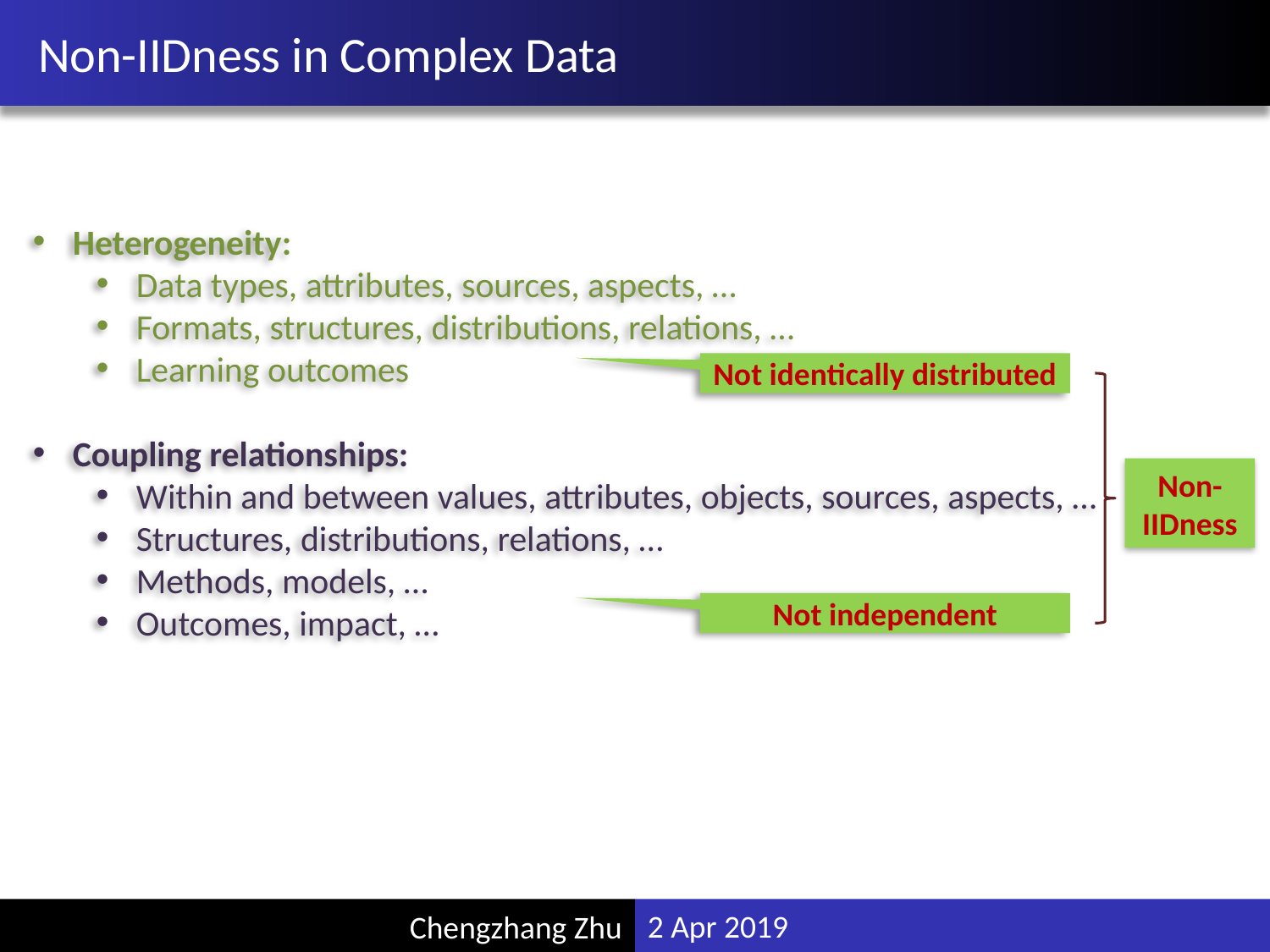

# Non-IIDness in Complex Data
Heterogeneity:
Data types, attributes, sources, aspects, …
Formats, structures, distributions, relations, …
Learning outcomes

Coupling relationships:
Within and between values, attributes, objects, sources, aspects, …
Structures, distributions, relations, …
Methods, models, …
Outcomes, impact, …

Not identically distributed

Non-IIDness
Not independent